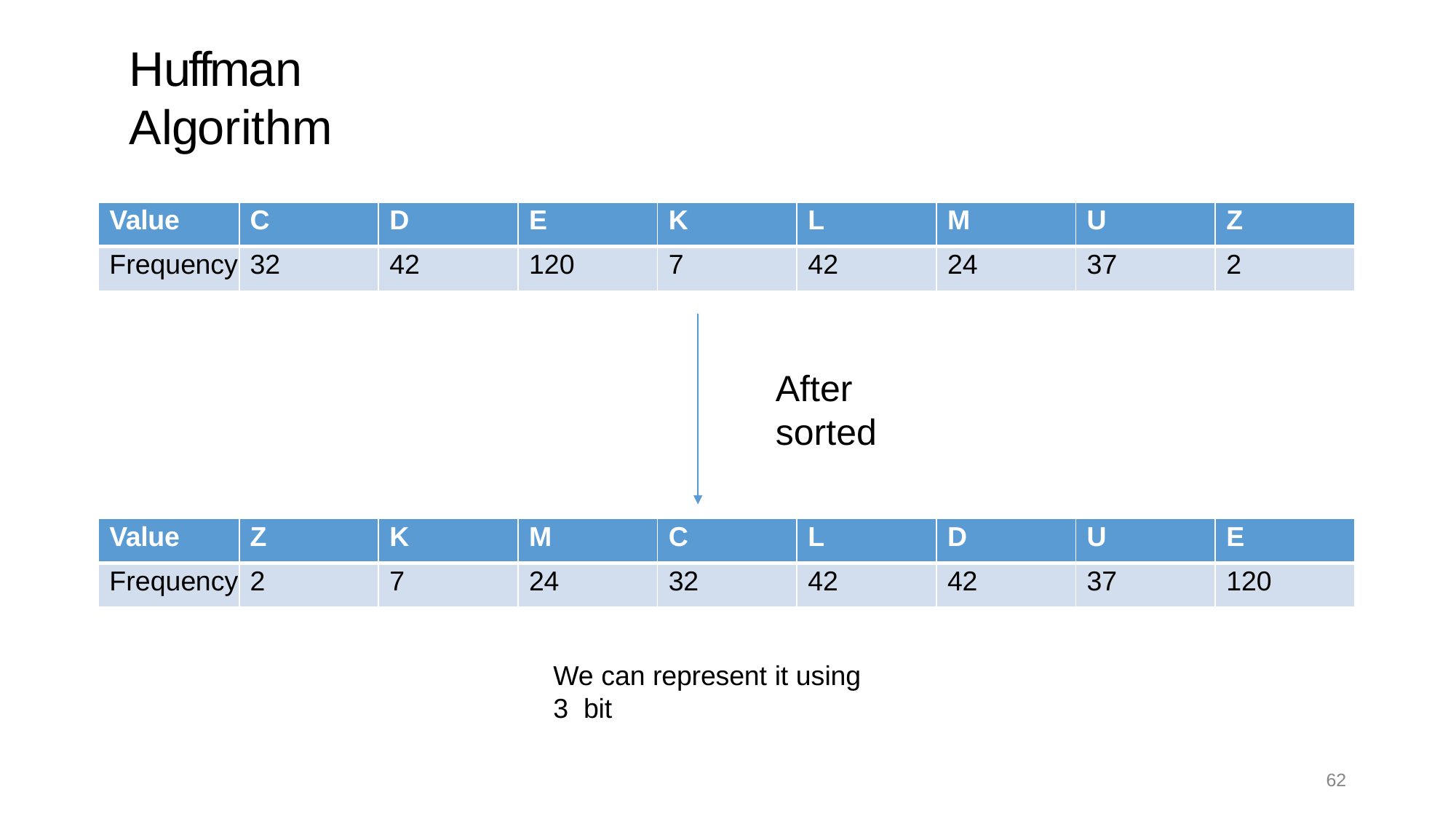

# Huffman Algorithm
| Value | C | D | E | K | L | M | U | Z |
| --- | --- | --- | --- | --- | --- | --- | --- | --- |
| Frequency | 32 | 42 | 120 | 7 | 42 | 24 | 37 | 2 |

After sorted
| Value | Z | K | M | C | L | D | U | E |
| --- | --- | --- | --- | --- | --- | --- | --- | --- |
| Frequency | 2 | 7 | 24 | 32 | 42 | 42 | 37 | 120 |
We can represent it using 3  bit
62